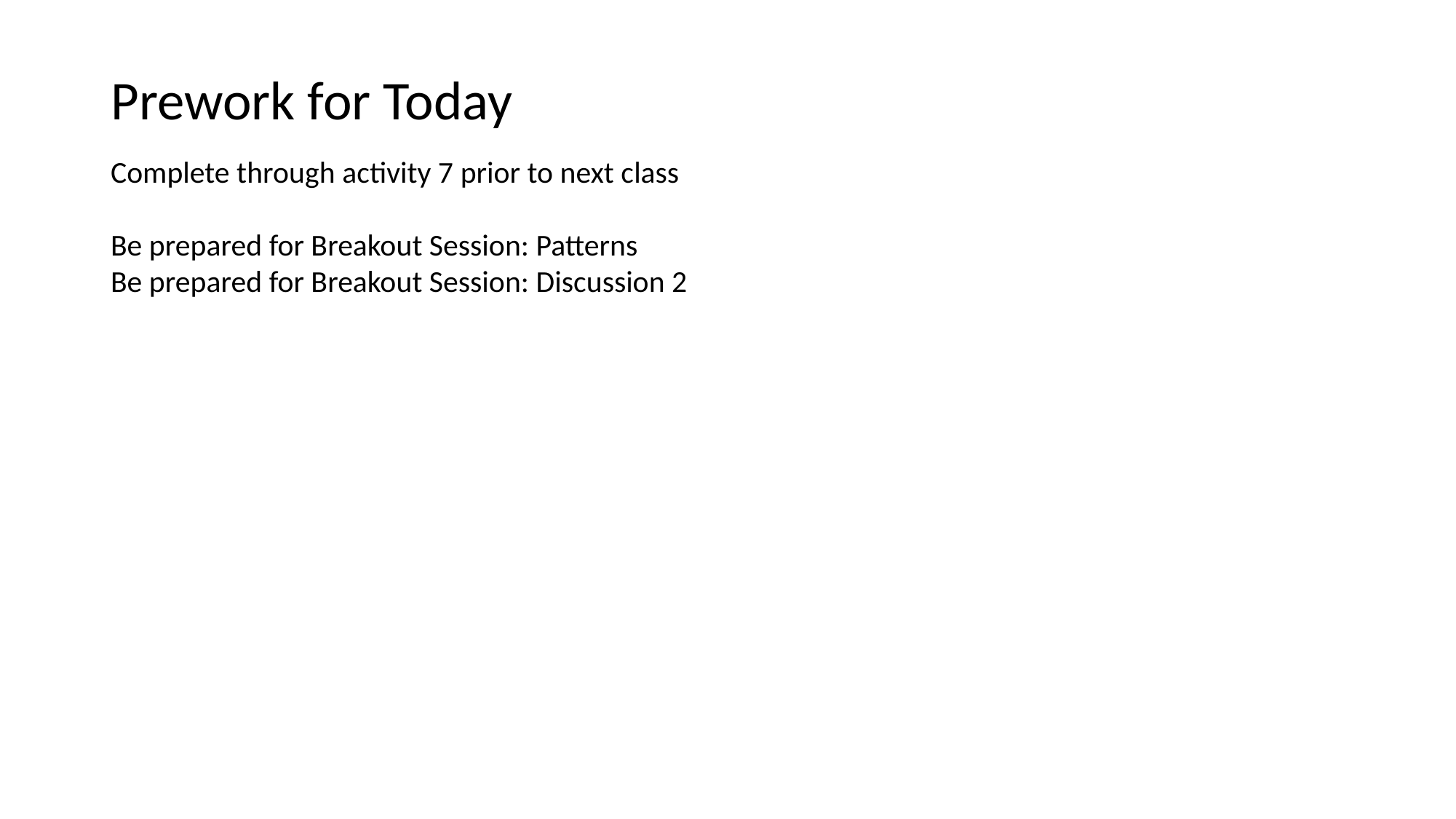

# Prework for Today
Complete through activity 7 prior to next class

Be prepared for Breakout Session: Patterns
Be prepared for Breakout Session: Discussion 2